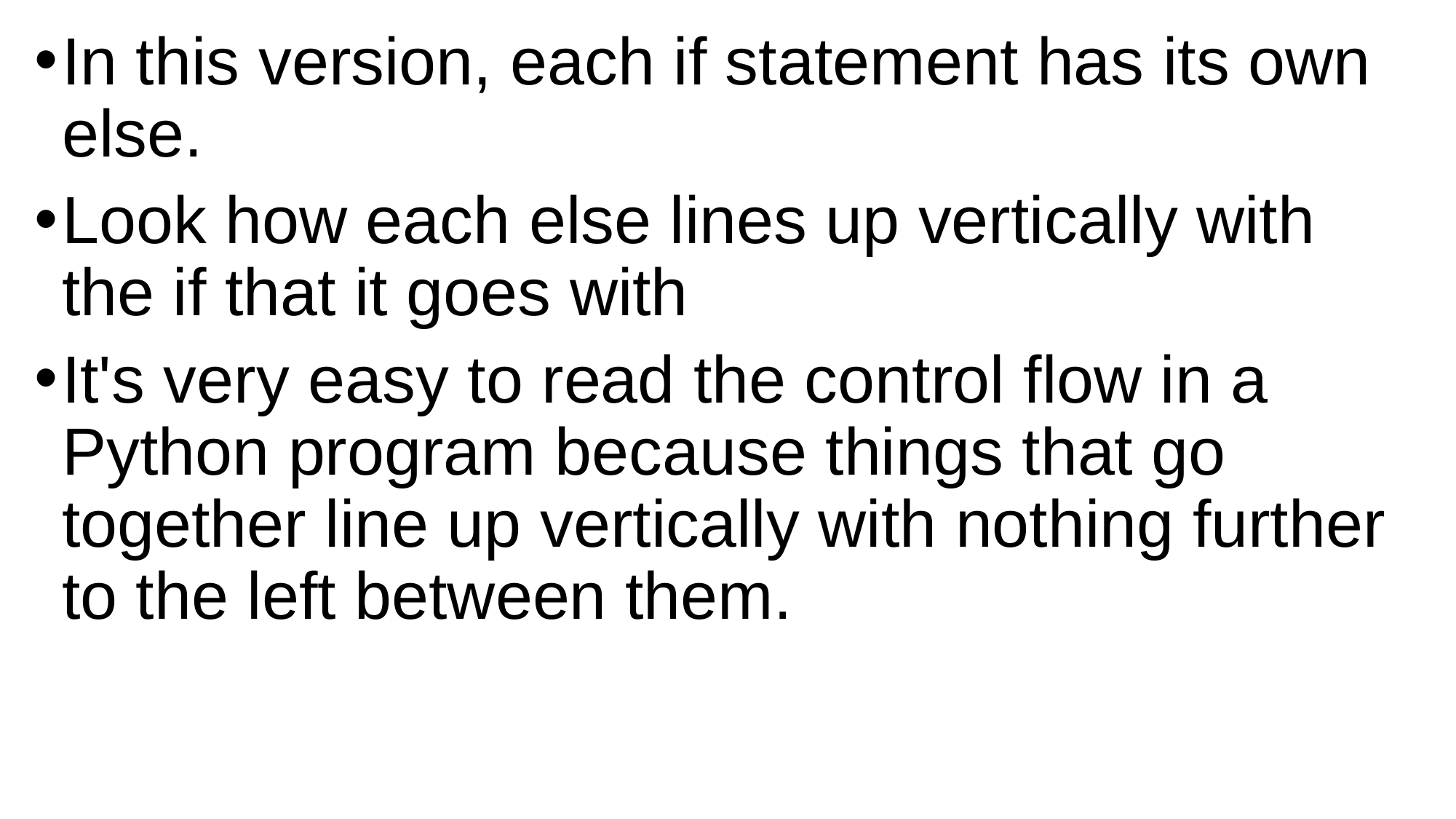

In this version, each if statement has its own else.
Look how each else lines up vertically with the if that it goes with
It's very easy to read the control flow in a Python program because things that go together line up vertically with nothing further to the left between them.